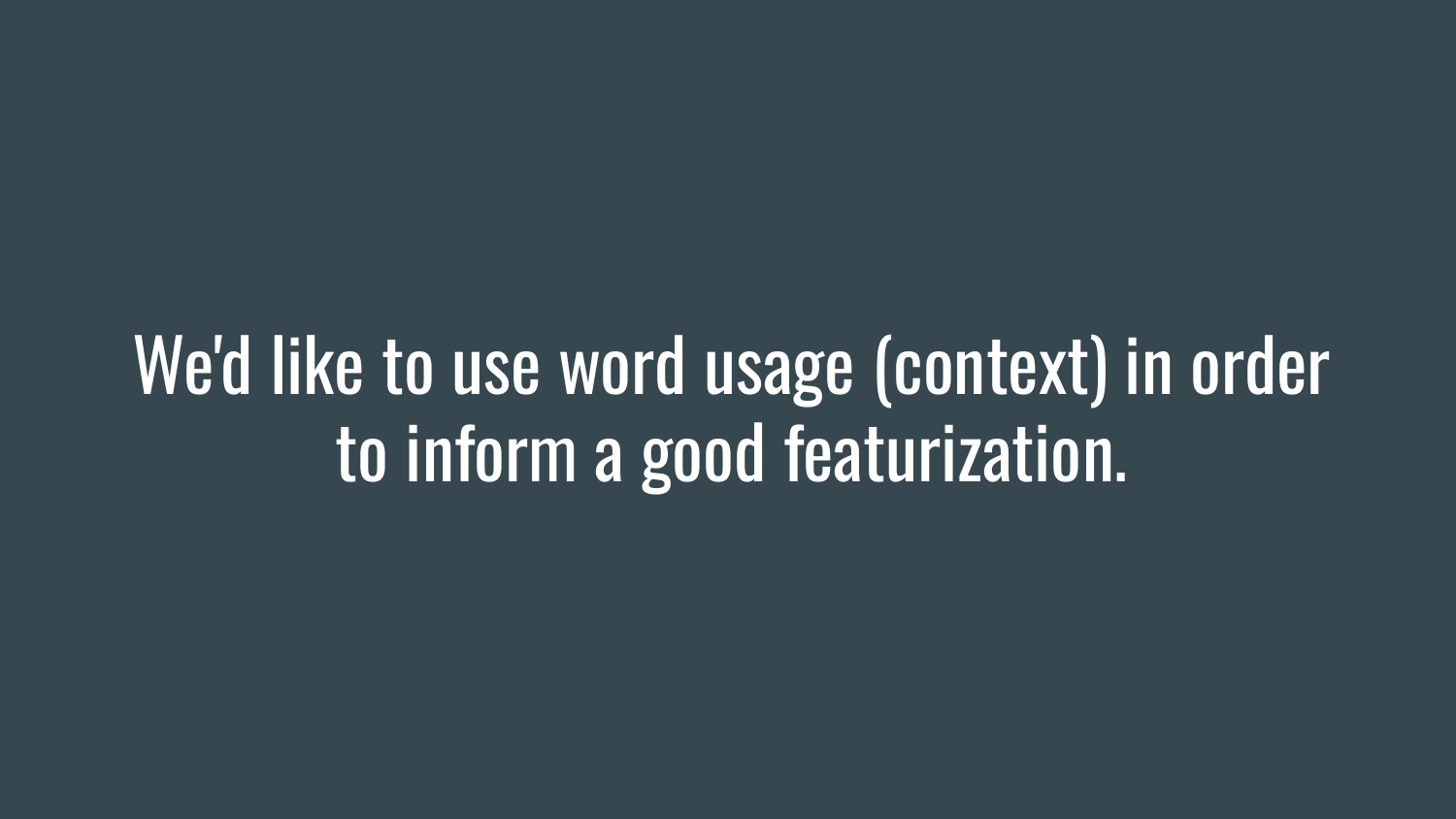

# We'd like to use word usage (context) in order to inform a good featurization.